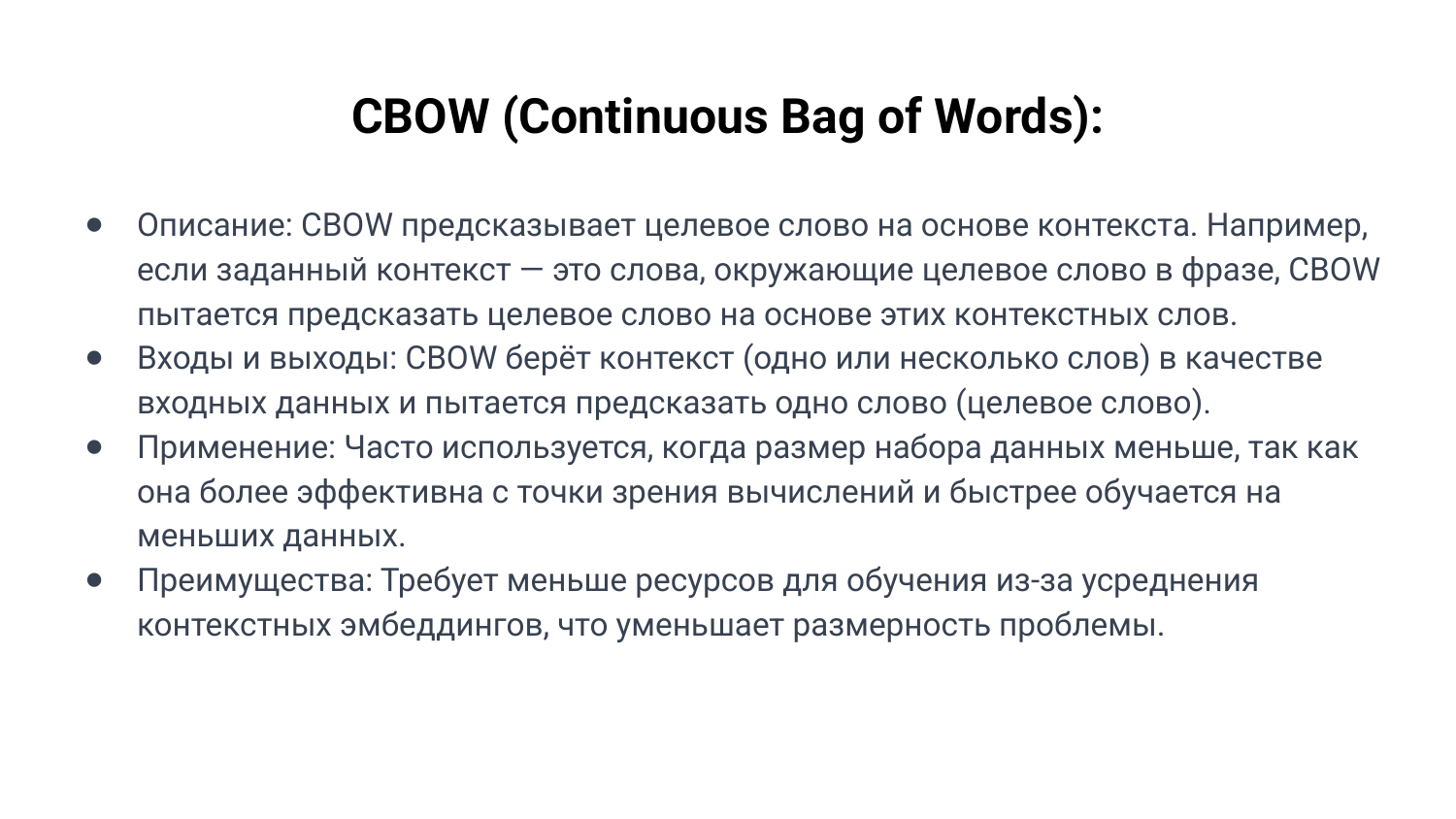

# CBOW (Continuous Bag of Words):
Описание: CBOW предсказывает целевое слово на основе контекста. Например, если заданный контекст — это слова, окружающие целевое слово в фразе, CBOW пытается предсказать целевое слово на основе этих контекстных слов.
Входы и выходы: CBOW берёт контекст (одно или несколько слов) в качестве входных данных и пытается предсказать одно слово (целевое слово).
Применение: Часто используется, когда размер набора данных меньше, так как она более эффективна с точки зрения вычислений и быстрее обучается на меньших данных.
Преимущества: Требует меньше ресурсов для обучения из-за усреднения контекстных эмбеддингов, что уменьшает размерность проблемы.